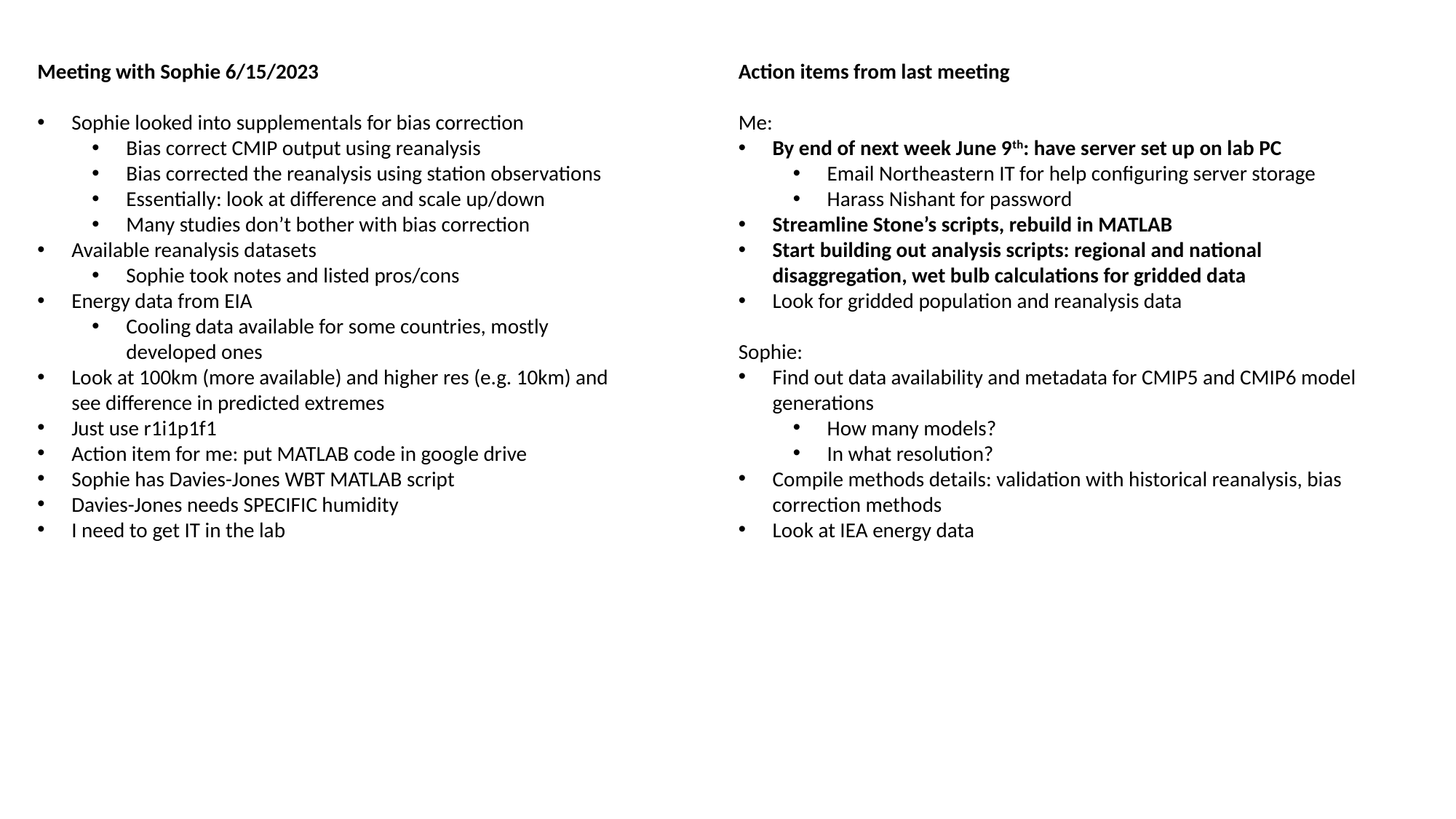

Meeting with Sophie 6/15/2023

Sophie looked into supplementals for bias correction
Bias correct CMIP output using reanalysis
Bias corrected the reanalysis using station observations
Essentially: look at difference and scale up/down
Many studies don’t bother with bias correction
Available reanalysis datasets
Sophie took notes and listed pros/cons
Energy data from EIA
Cooling data available for some countries, mostly developed ones
Look at 100km (more available) and higher res (e.g. 10km) and see difference in predicted extremes
Just use r1i1p1f1
Action item for me: put MATLAB code in google drive
Sophie has Davies-Jones WBT MATLAB script
Davies-Jones needs SPECIFIC humidity
I need to get IT in the lab

Action items from last meeting

Me:
By end of next week June 9th: have server set up on lab PC
Email Northeastern IT for help configuring server storage
Harass Nishant for password
Streamline Stone’s scripts, rebuild in MATLAB
Start building out analysis scripts: regional and national disaggregation, wet bulb calculations for gridded data
Look for gridded population and reanalysis data

Sophie:
Find out data availability and metadata for CMIP5 and CMIP6 model generations
How many models?
In what resolution?
Compile methods details: validation with historical reanalysis, bias correction methods
Look at IEA energy data